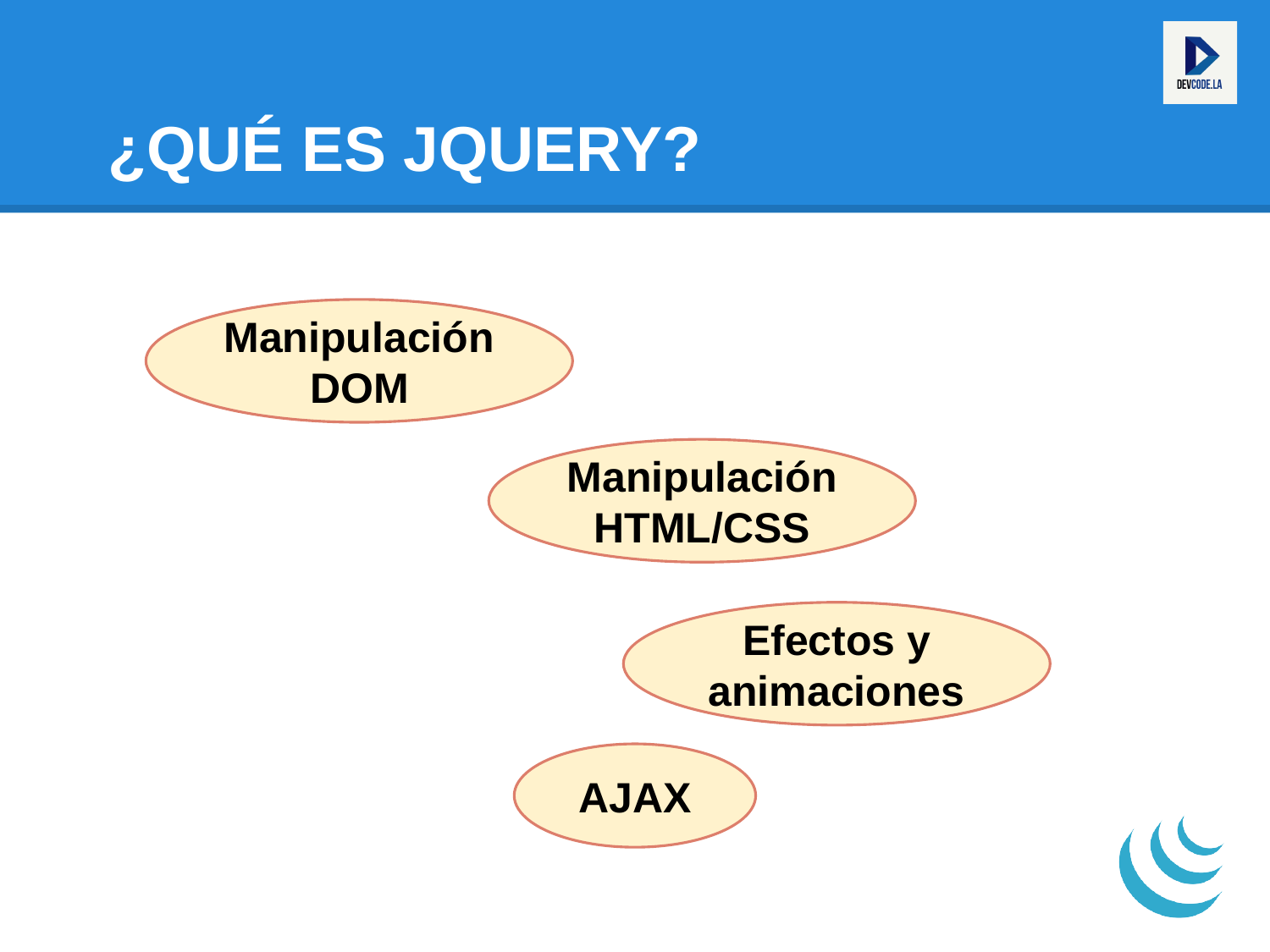

# ¿QUÉ ES JQUERY?

Manipulación DOM
Manipulación HTML/CSS
Efectos y animaciones
AJAX